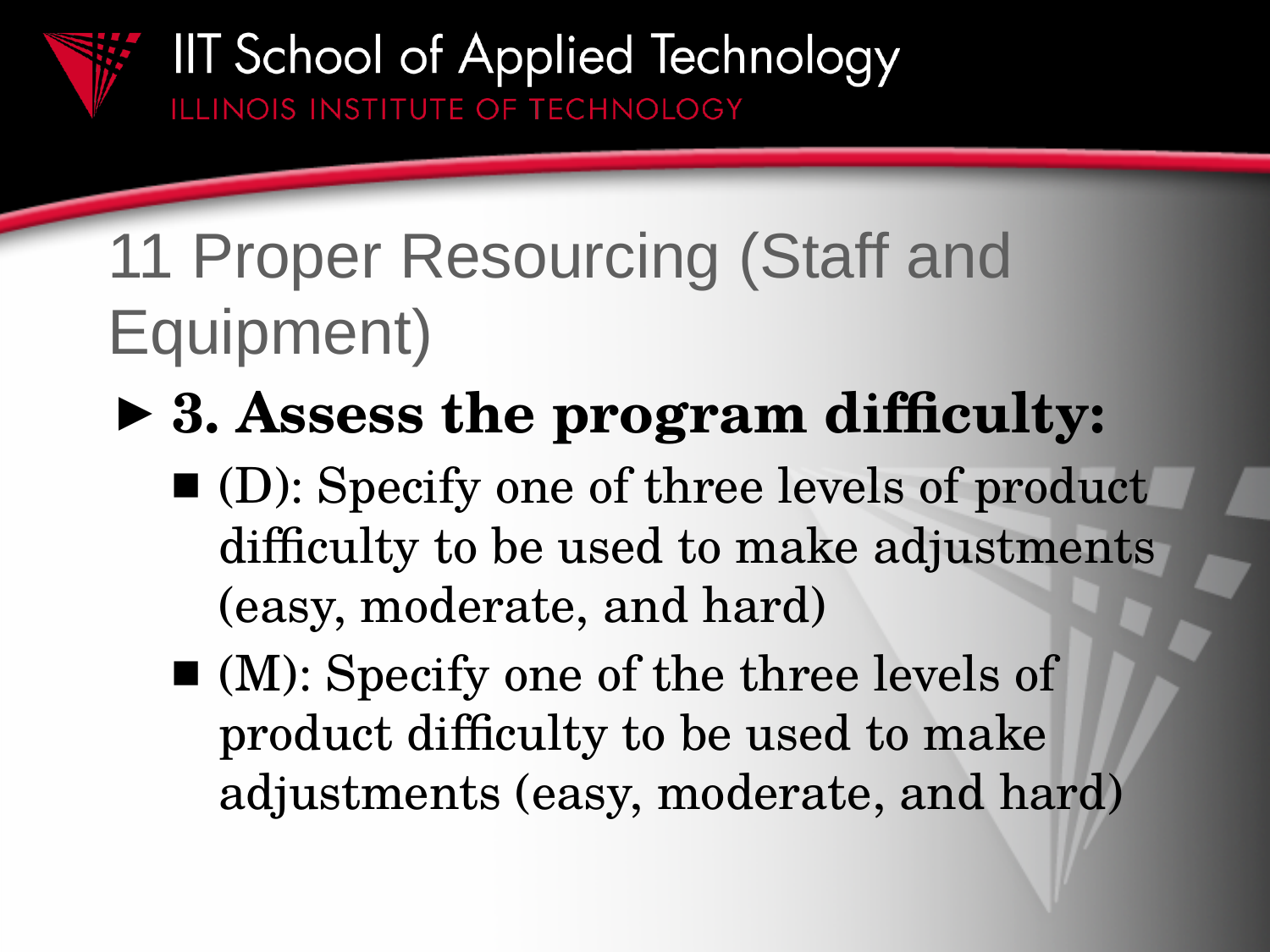

# 11 Proper Resourcing (Staff and Equipment)
3. Assess the program difficulty:
(D): Specify one of three levels of product difficulty to be used to make adjustments (easy, moderate, and hard)
(M): Specify one of the three levels of product difficulty to be used to make adjustments (easy, moderate, and hard)